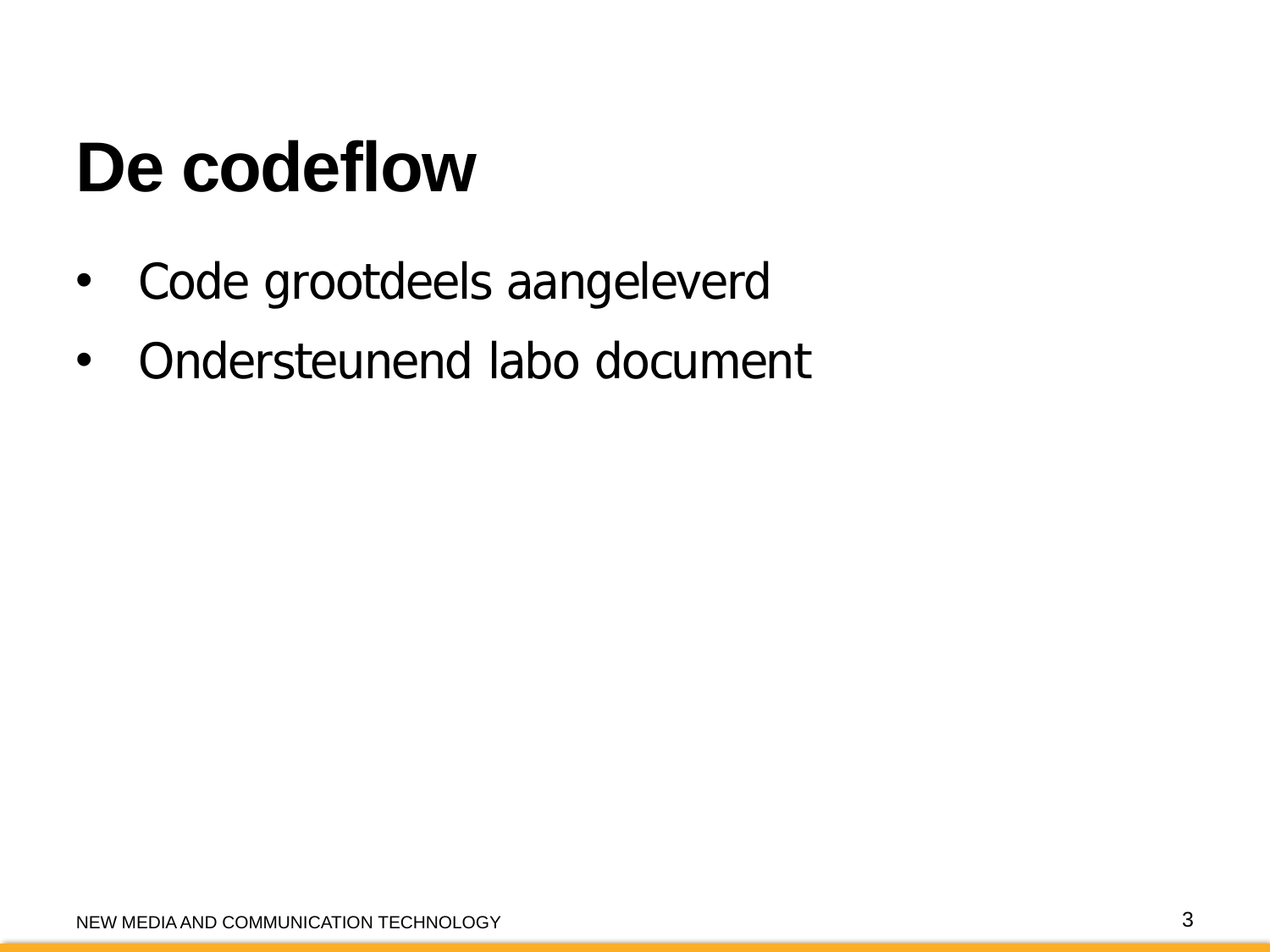

# De codeflow
Code grootdeels aangeleverd
Ondersteunend labo document

3